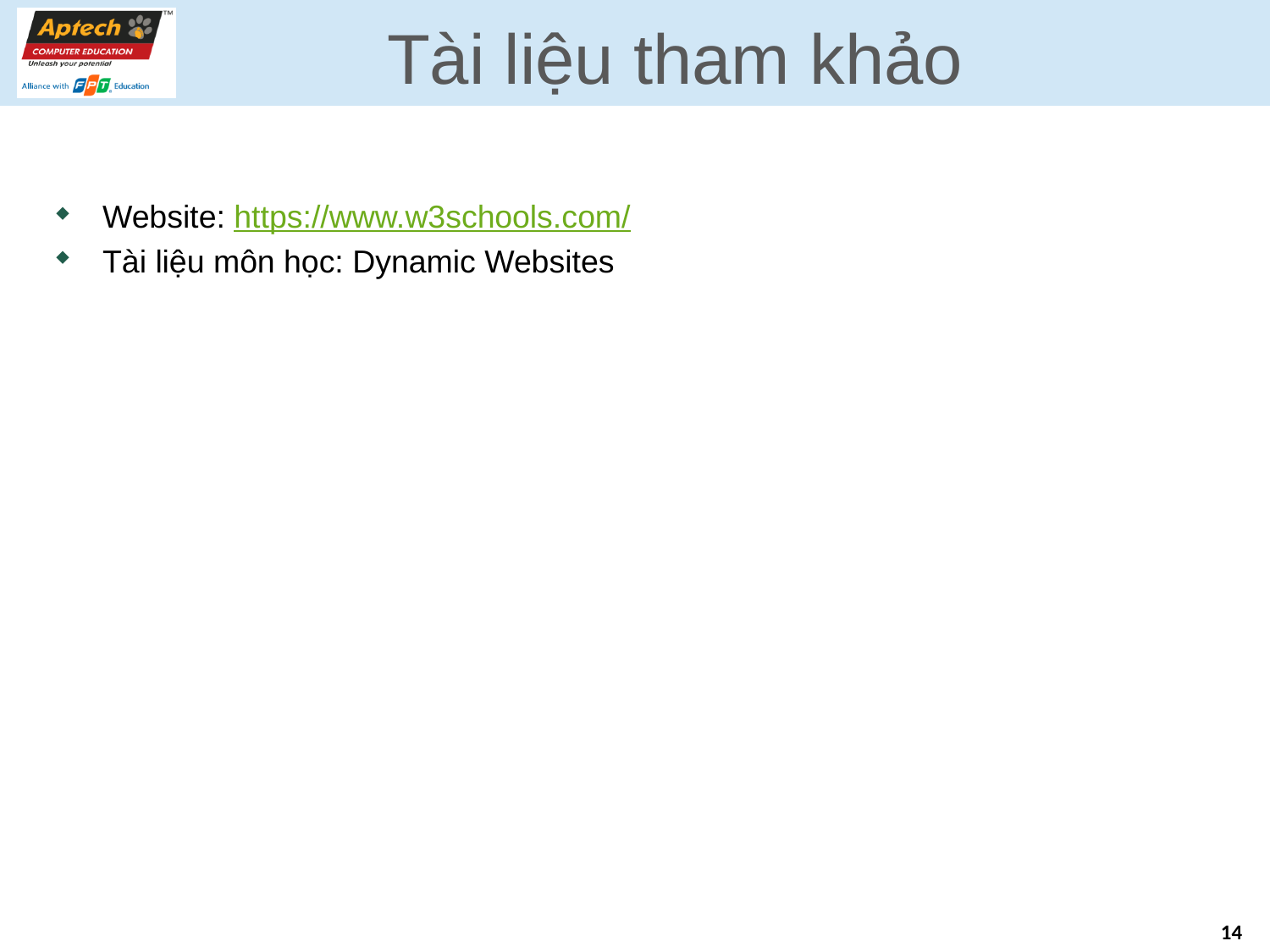

# Tài liệu tham khảo
Website: https://www.w3schools.com/
Tài liệu môn học: Dynamic Websites

14